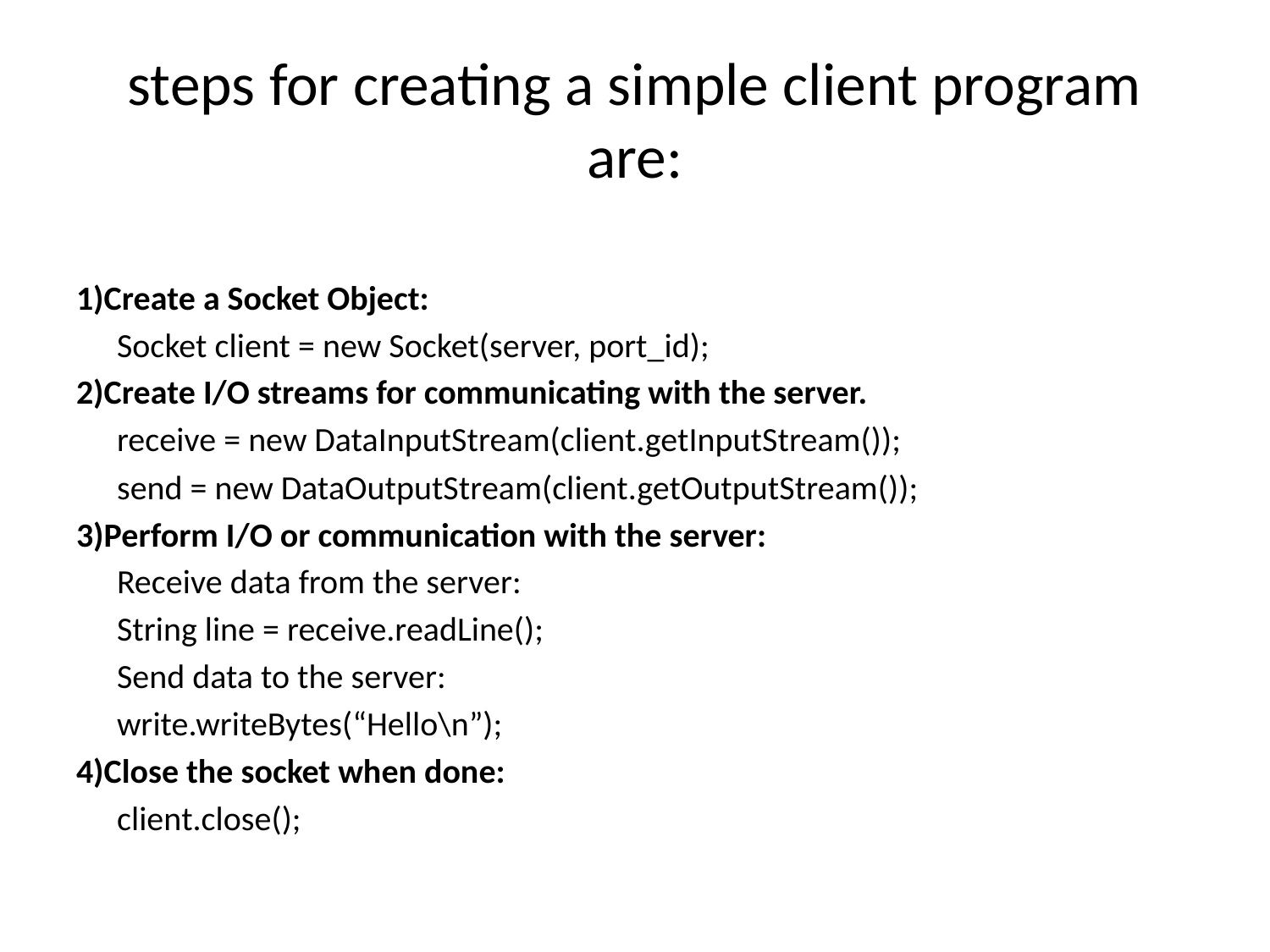

# steps for creating a simple client program are:

1)Create a Socket Object:
	Socket client = new Socket(server, port_id);
2)Create I/O streams for communicating with the server.
	receive = new DataInputStream(client.getInputStream());
	send = new DataOutputStream(client.getOutputStream());
3)Perform I/O or communication with the server:
	Receive data from the server:
			String line = receive.readLine();
	Send data to the server:
			write.writeBytes(“Hello\n”);
4)Close the socket when done:
	client.close();